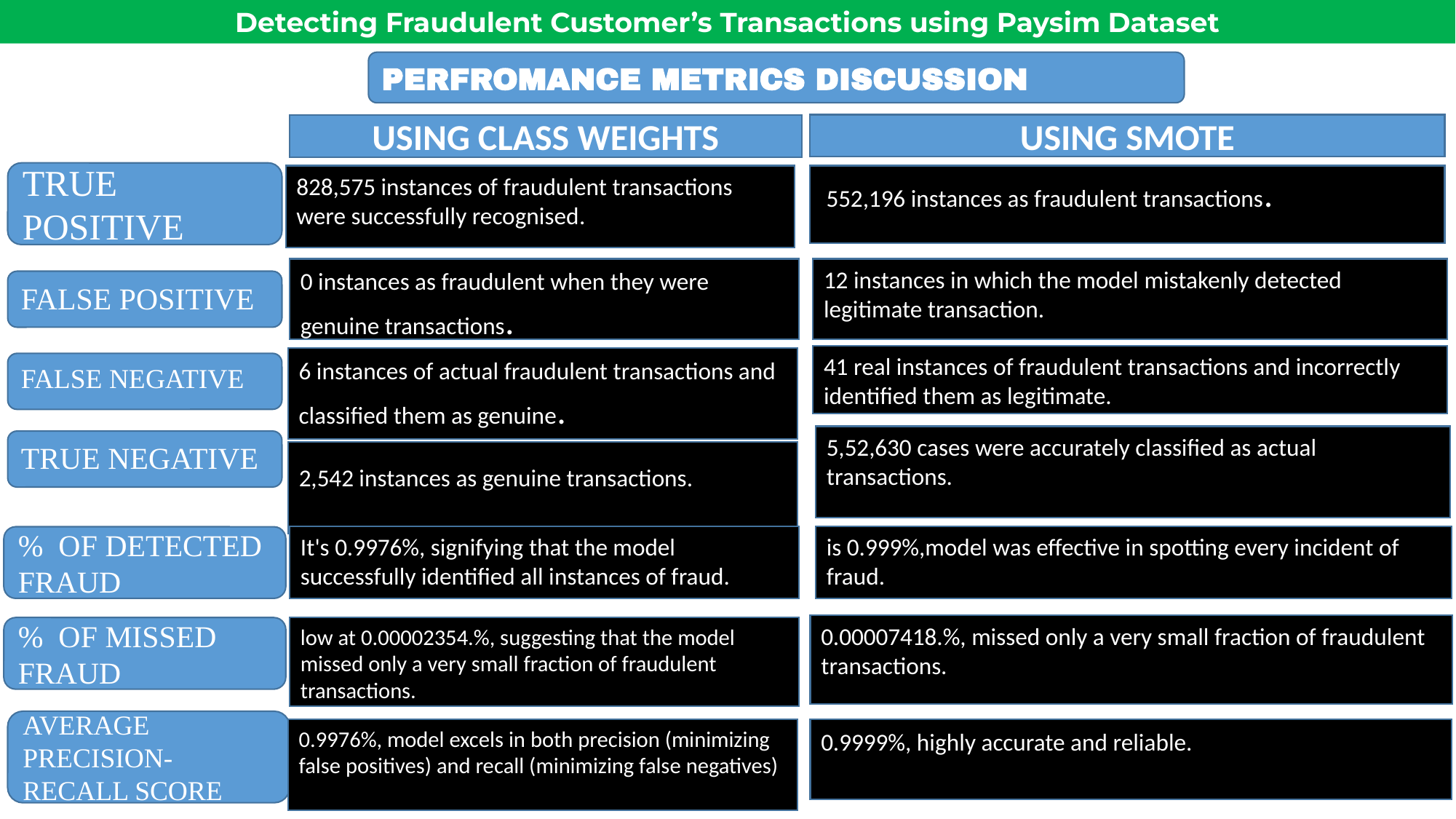

Detecting Fraudulent Customer’s Transactions using Paysim Dataset

PERFROMANCE METRICS DISCUSSION
USING SMOTE
USING CLASS WEIGHTS
TRUE POSITIVE
828,575 instances of fraudulent transactions were successfully recognised.
 552,196 instances as fraudulent transactions.
12 instances in which the model mistakenly detected legitimate transaction.
0 instances as fraudulent when they were genuine transactions.
FALSE POSITIVE
41 real instances of fraudulent transactions and incorrectly identified them as legitimate..
6 instances of actual fraudulent transactions and classified them as genuine.
FALSE NEGATIVE

5,52,630 cases were accurately classified as actual transactions.
TRUE NEGATIVE

2,542 instances as genuine transactions..
It's 0.9976%, signifying that the model successfully identified all instances of fraud.

is 0.999%,model was effective in spotting every incident of fraud.
%  OF DETECTED FRAUD
0.00007418.%, missed only a very small fraction of fraudulent transactions.
low at 0.00002354.%, suggesting that the model missed only a very small fraction of fraudulent transactions.
%  OF MISSED FRAUD
AVERAGE PRECISION-RECALL SCORE
0.9976%, model excels in both precision (minimizing false positives) and recall (minimizing false negatives),
0.9999%, highly accurate and reliable.